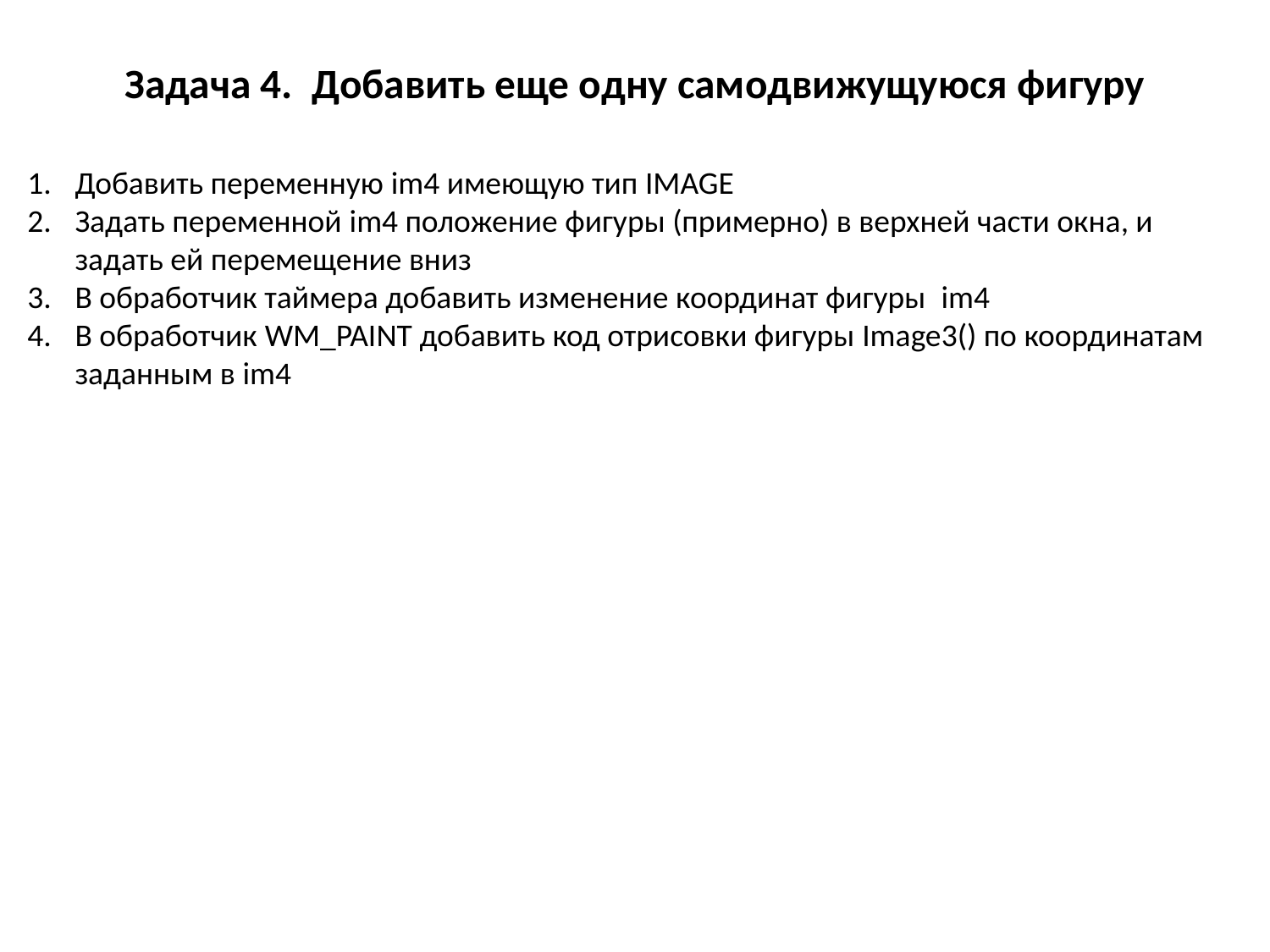

# Задача 4.  Добавить еще одну самодвижущуюся фигуру
Добавить переменную im4 имеющую тип IMAGE
Задать переменной im4 положение фигуры (примерно) в верхней части окна, и задать ей перемещение вниз
В обработчик таймера добавить изменение координат фигуры  im4
В обработчик WM_PAINT добавить код отрисовки фигуры Image3() по координатам заданным в im4